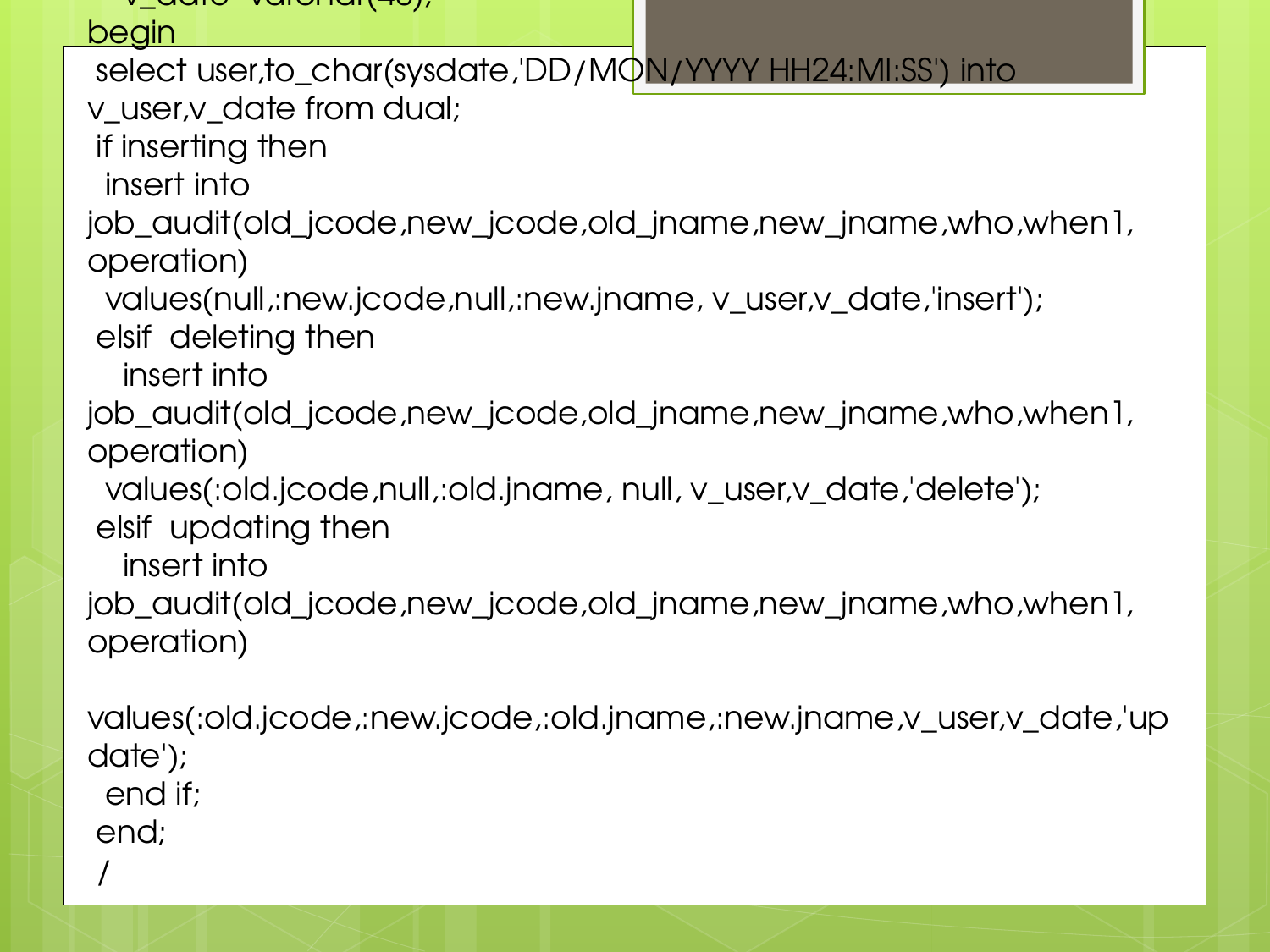

create or replace trigger job_trig1
before insert or update or delete on job
for each row
enable
declare
    v_user varchar(20);
    v_date  varchar(40);
begin
 select user,to_char(sysdate,'DD/MON/YYYY HH24:MI:SS') into v_user,v_date from dual;
 if inserting then
  insert into job_audit(old_jcode,new_jcode,old_jname,new_jname,who,when1, operation)
  values(null,:new.jcode,null,:new.jname, v_user,v_date,'insert');
 elsif  deleting then
    insert into job_audit(old_jcode,new_jcode,old_jname,new_jname,who,when1, operation)
  values(:old.jcode,null,:old.jname, null, v_user,v_date,'delete');
 elsif  updating then
    insert into job_audit(old_jcode,new_jcode,old_jname,new_jname,who,when1, operation)
  values(:old.jcode,:new.jcode,:old.jname,:new.jname,v_user,v_date,'update');
  end if;
 end;
 /